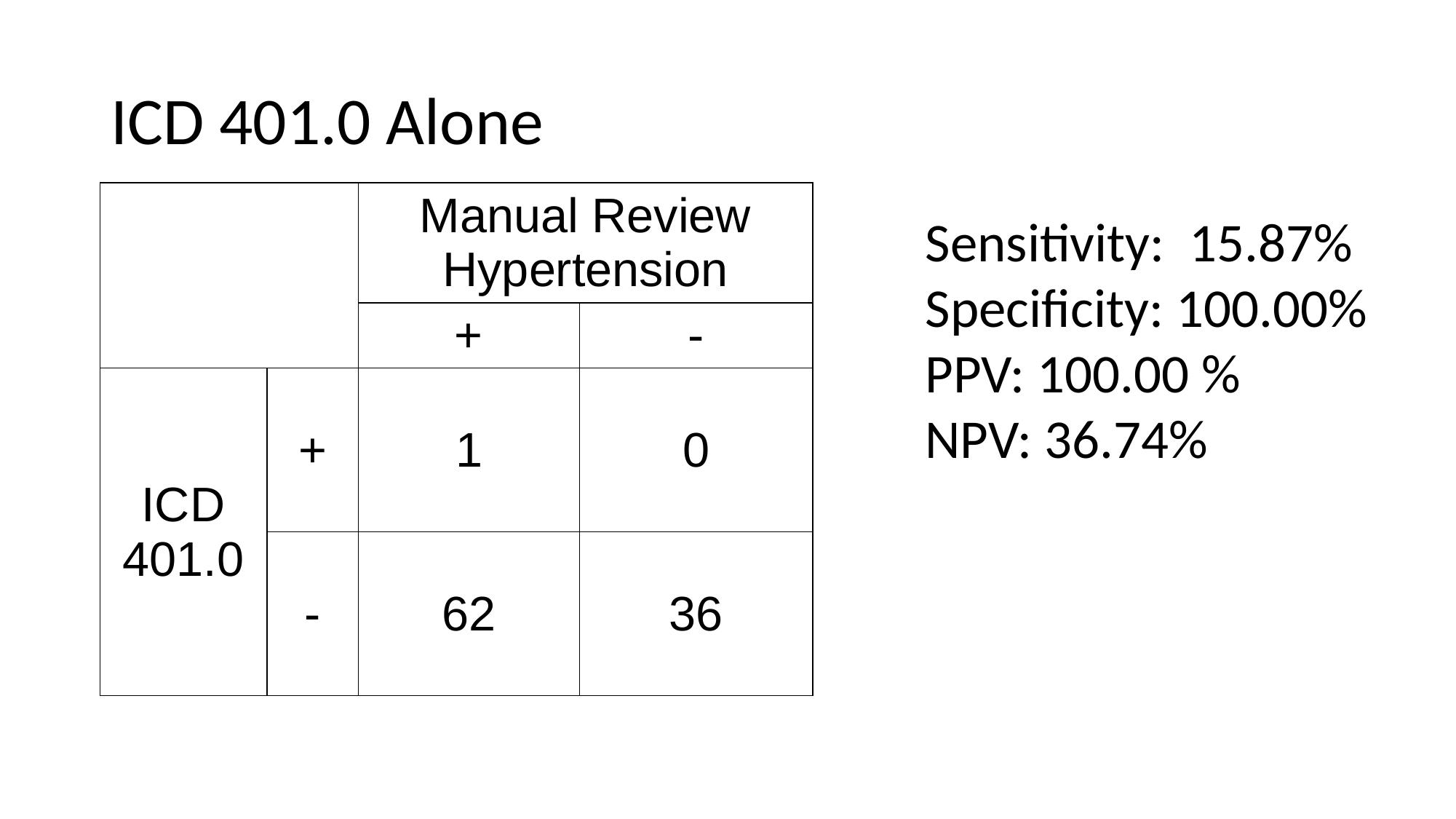

# ICD 401.0 Alone
|  |  | Manual Review Hypertension |  |
| --- | --- | --- | --- |
|  |  | + | - |
| ICD 401.0 | + | 1 | 0 |
|  | - | 62 | 36 |
Sensitivity:  15.87%
Specificity: 100.00%
PPV: 100.00 %
NPV: 36.74%